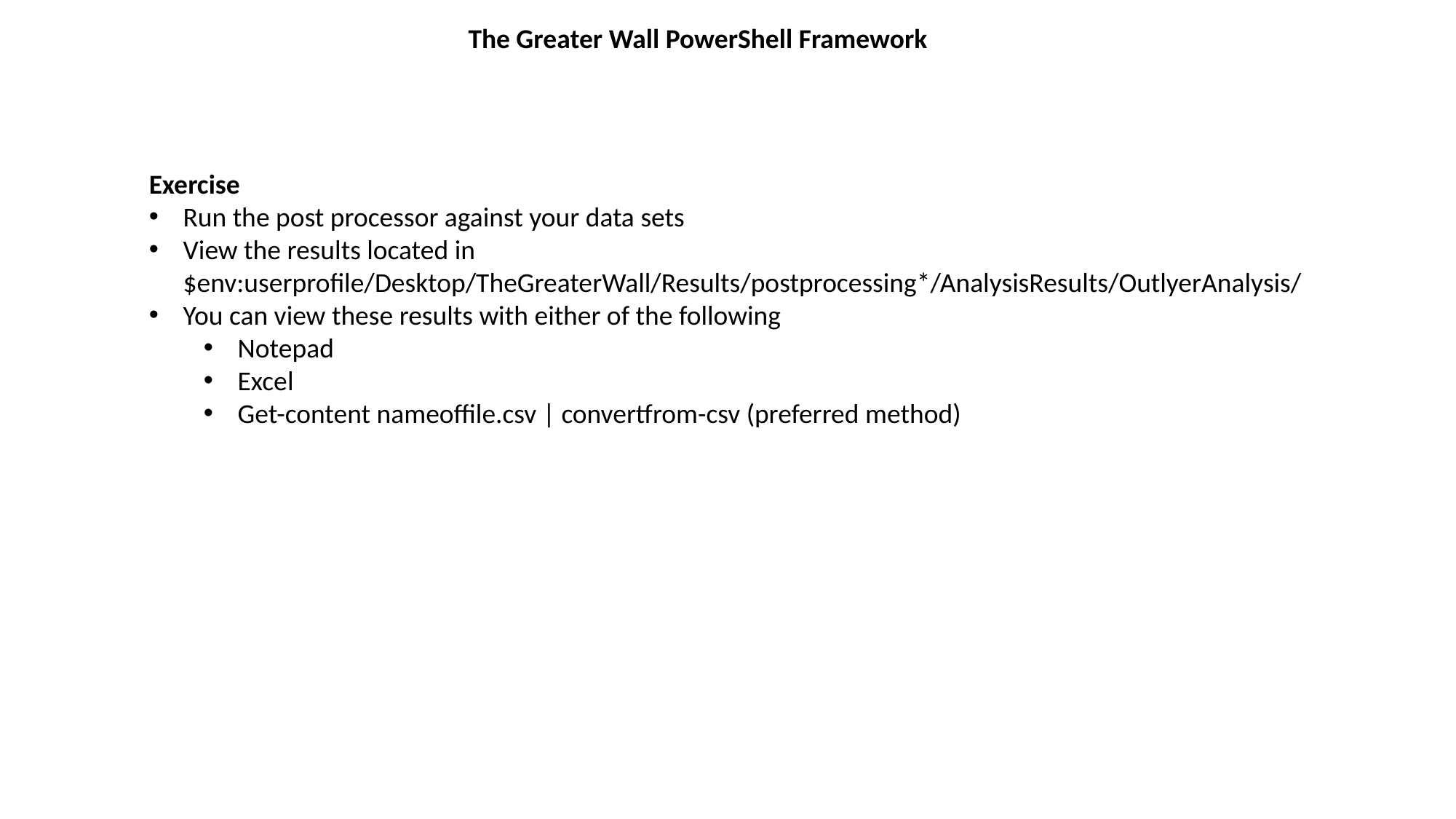

The Greater Wall PowerShell Framework
Exercise
Run the post processor against your data sets
View the results located in $env:userprofile/Desktop/TheGreaterWall/Results/postprocessing*/AnalysisResults/OutlyerAnalysis/
You can view these results with either of the following
Notepad
Excel
Get-content nameoffile.csv | convertfrom-csv (preferred method)